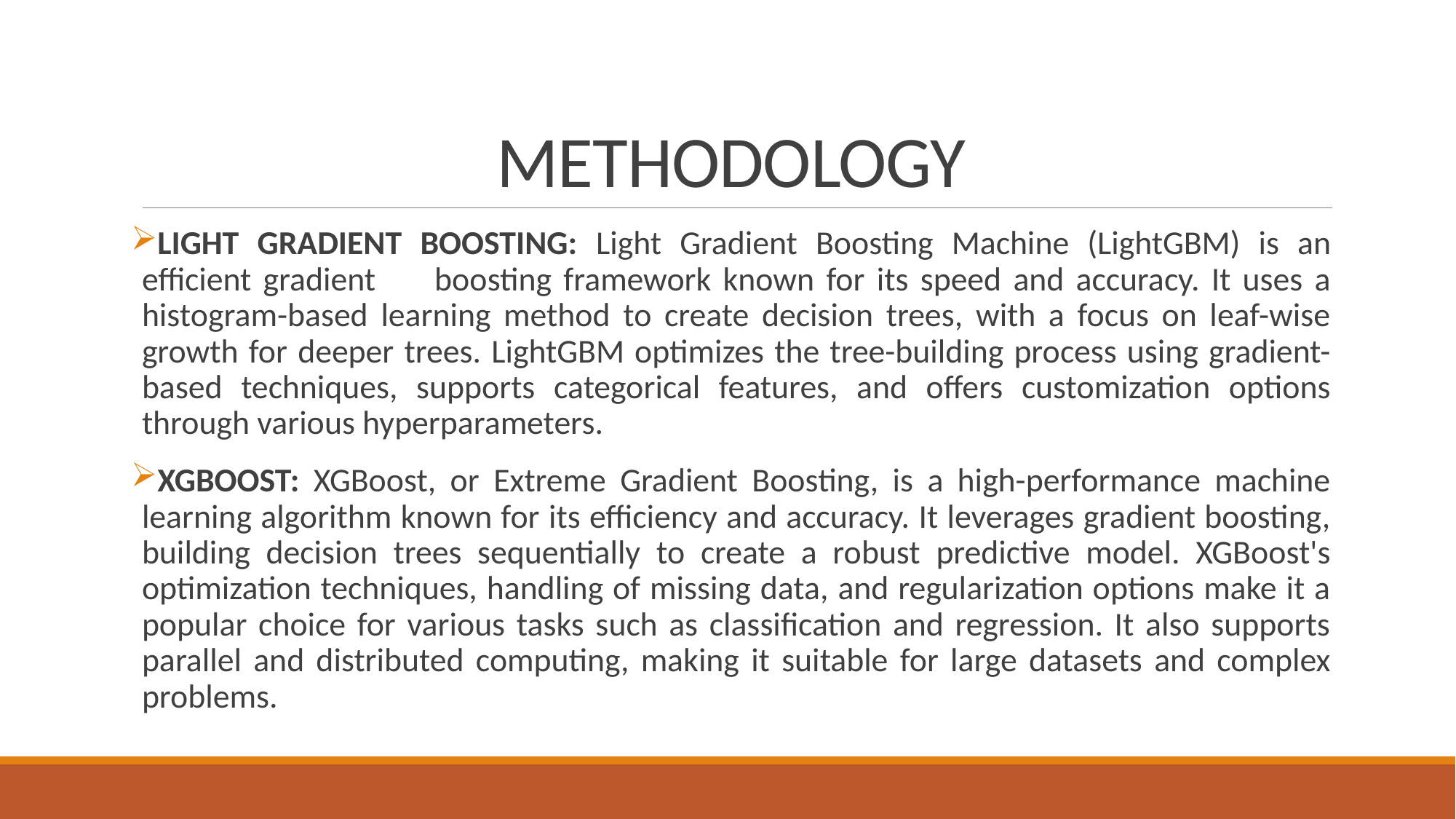

# METHODOLOGY
LIGHT GRADIENT BOOSTING: Light Gradient Boosting Machine (LightGBM) is an efficient gradient     boosting framework known for its speed and accuracy. It uses a histogram-based learning method to create decision trees, with a focus on leaf-wise growth for deeper trees. LightGBM optimizes the tree-building process using gradient-based techniques, supports categorical features, and offers customization options through various hyperparameters.
XGBOOST: XGBoost, or Extreme Gradient Boosting, is a high-performance machine learning algorithm known for its efficiency and accuracy. It leverages gradient boosting, building decision trees sequentially to create a robust predictive model. XGBoost's optimization techniques, handling of missing data, and regularization options make it a popular choice for various tasks such as classification and regression. It also supports parallel and distributed computing, making it suitable for large datasets and complex problems.